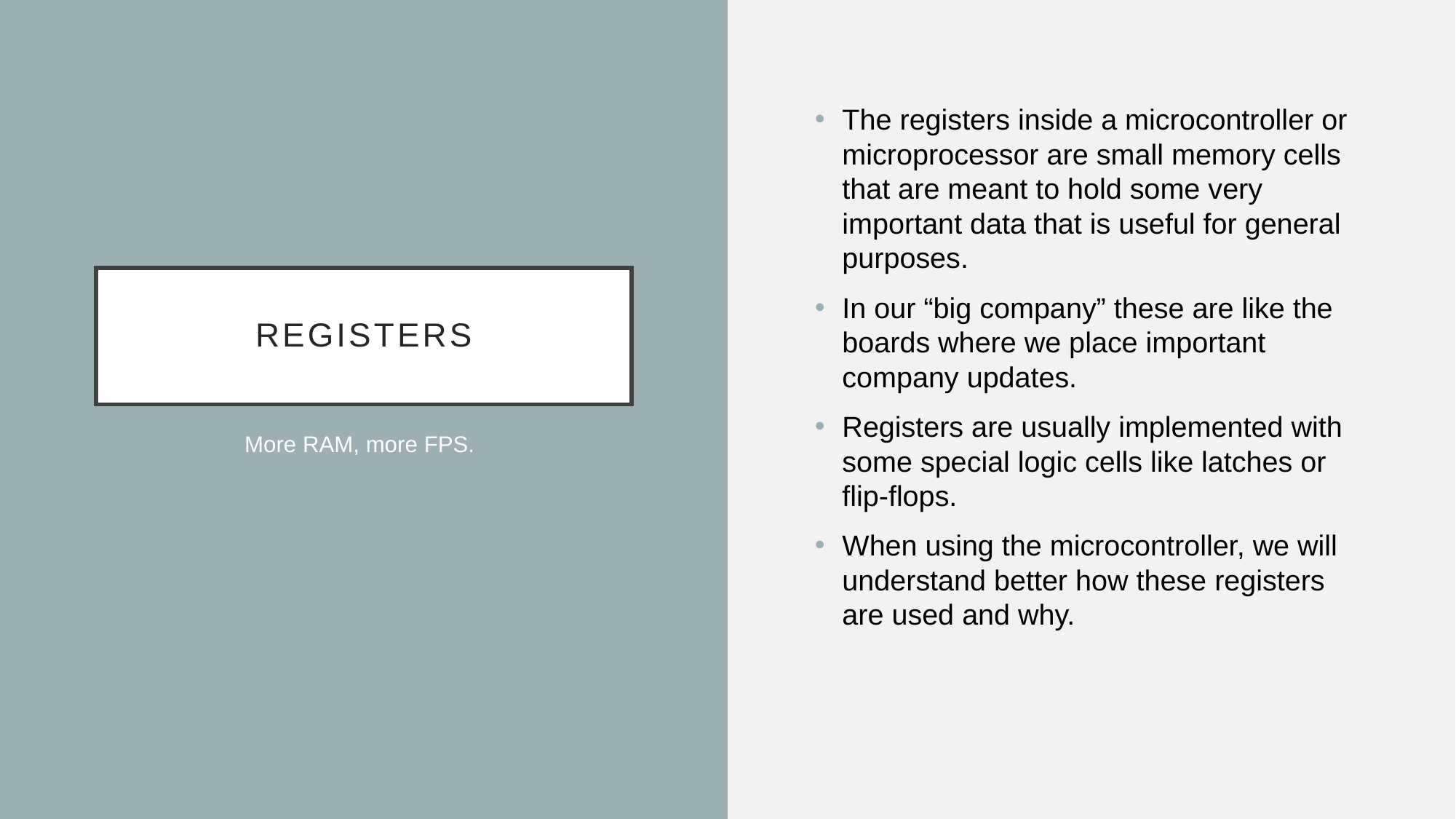

The registers inside a microcontroller or microprocessor are small memory cells that are meant to hold some very important data that is useful for general purposes.
In our “big company” these are like the boards where we place important company updates.
Registers are usually implemented with some special logic cells like latches or flip-flops.
When using the microcontroller, we will understand better how these registers are used and why.
# Registers
More RAM, more FPS.